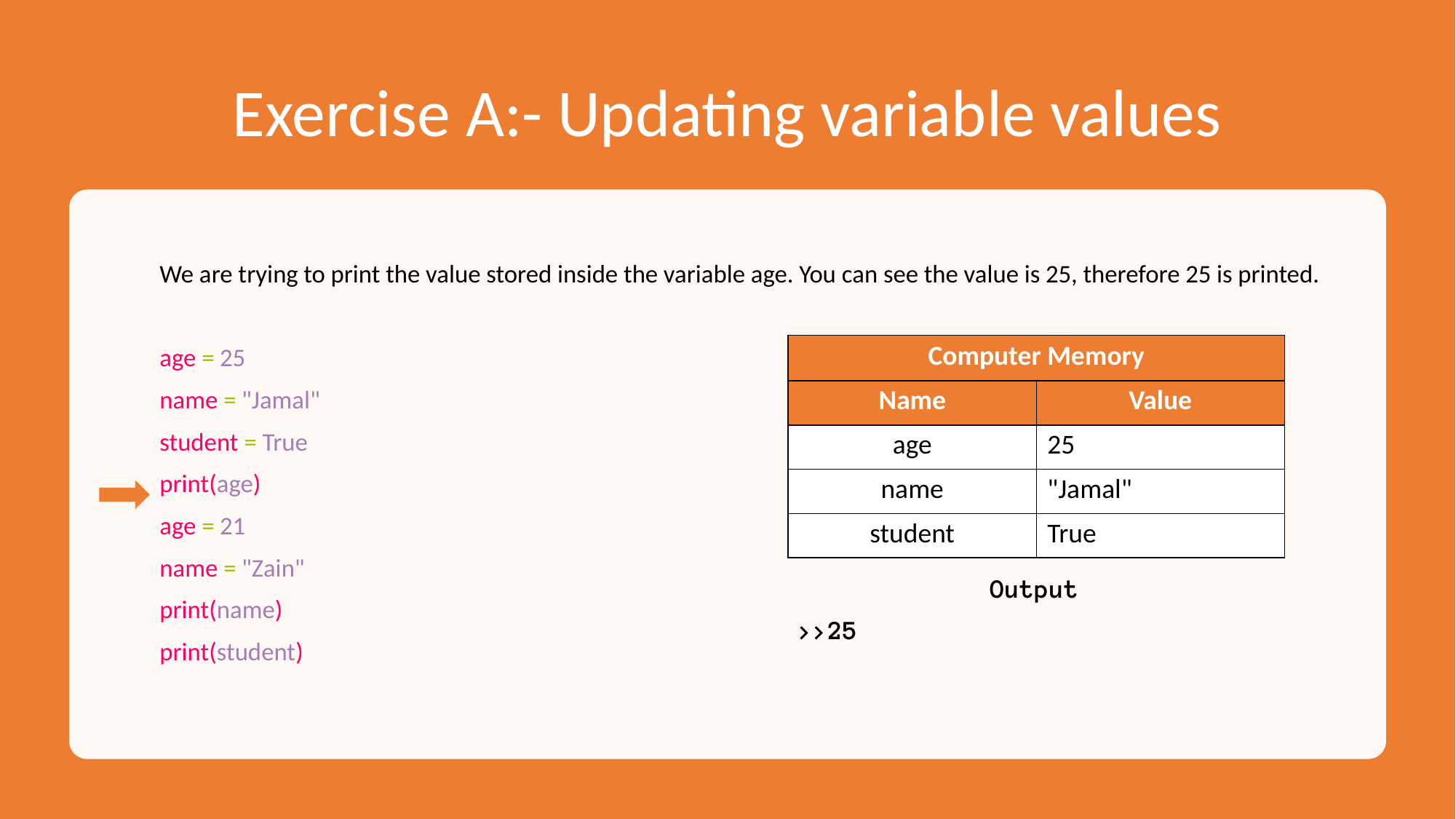

# Exercise A:- Updating variable values

We are trying to print the value stored inside the variable age. You can see the value is 25, therefore 25 is printed.

age = 25
name = "Jamal"
student = True
print(age)
age = 21
name = "Zain"
print(name)
print(student)

| Computer Memory |  |
| --- | --- |
| Name | Value |
| age | 25 |
| name | "Jamal" |
| student | True |

Output
>>25